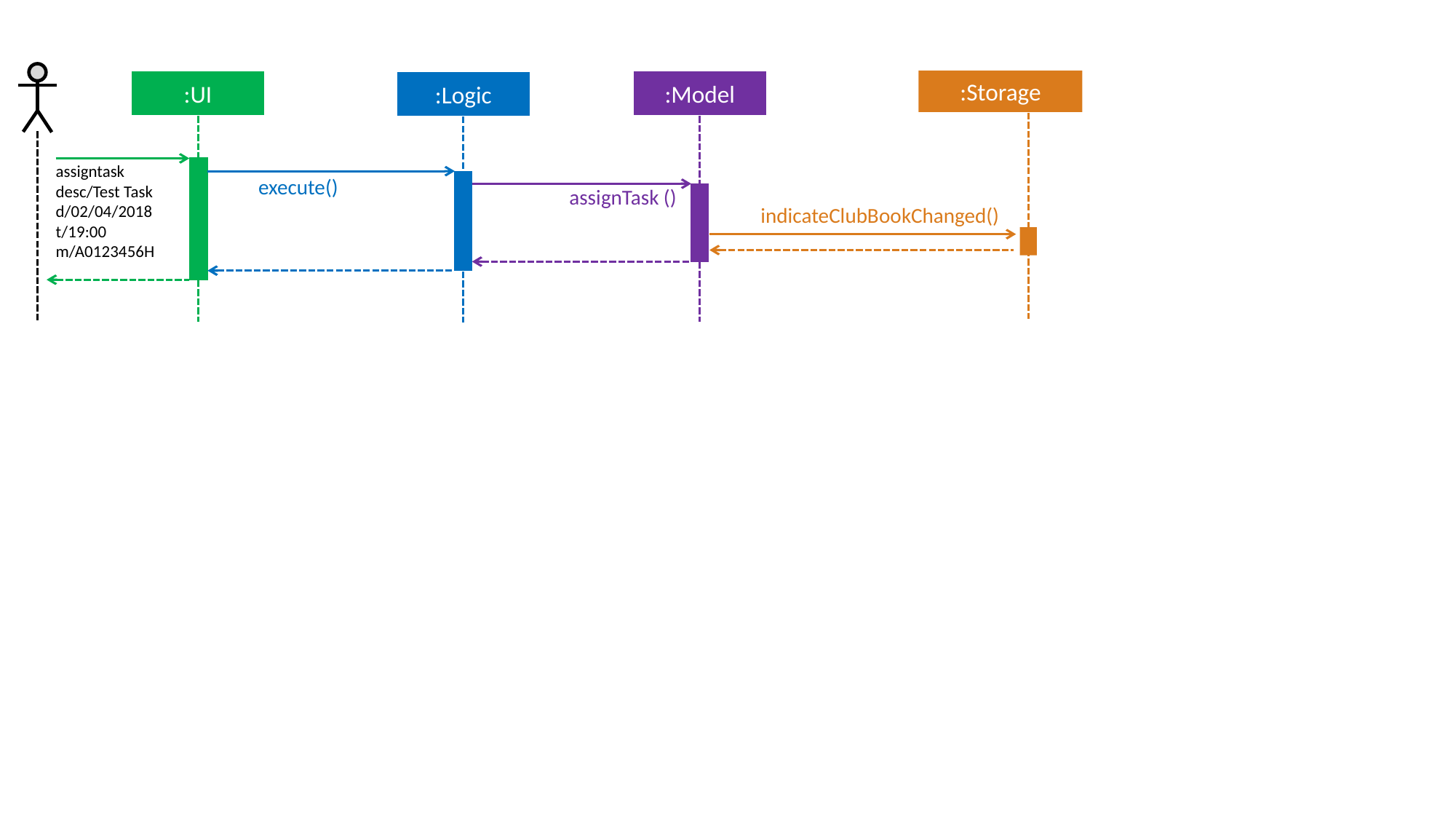

:Storage
:UI
:Model
:Logic

assigntask desc/Test Task d/02/04/2018 t/19:00
m/A0123456H

execute()
assignTask ()

indicateClubBookChanged()